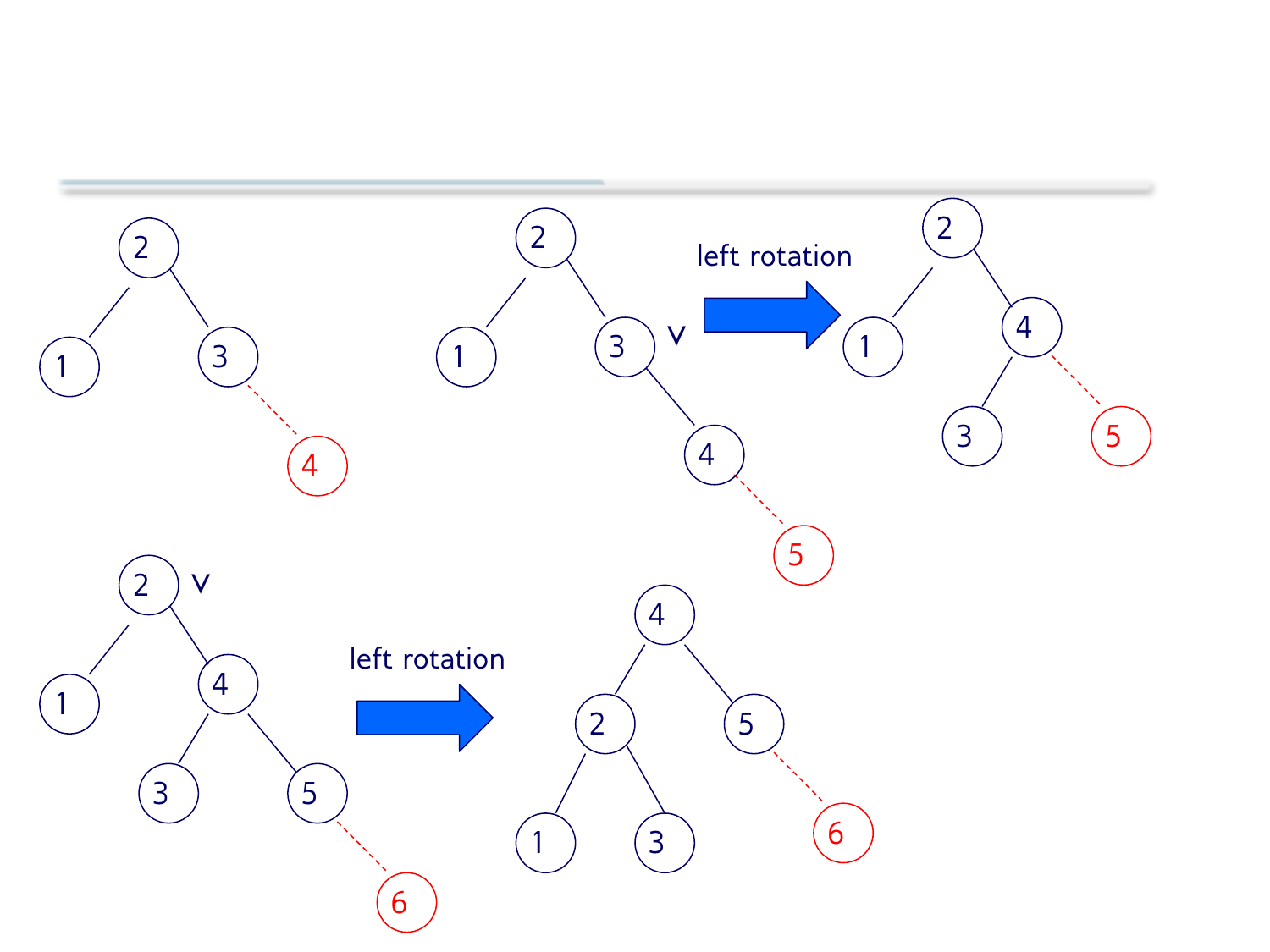

#

2

2

2
left rotation

v

4

3

1

3

1

1

3

5

4

4

5
v

2

4
left rotation

4

1

2

5

3

5

6

1

3

6